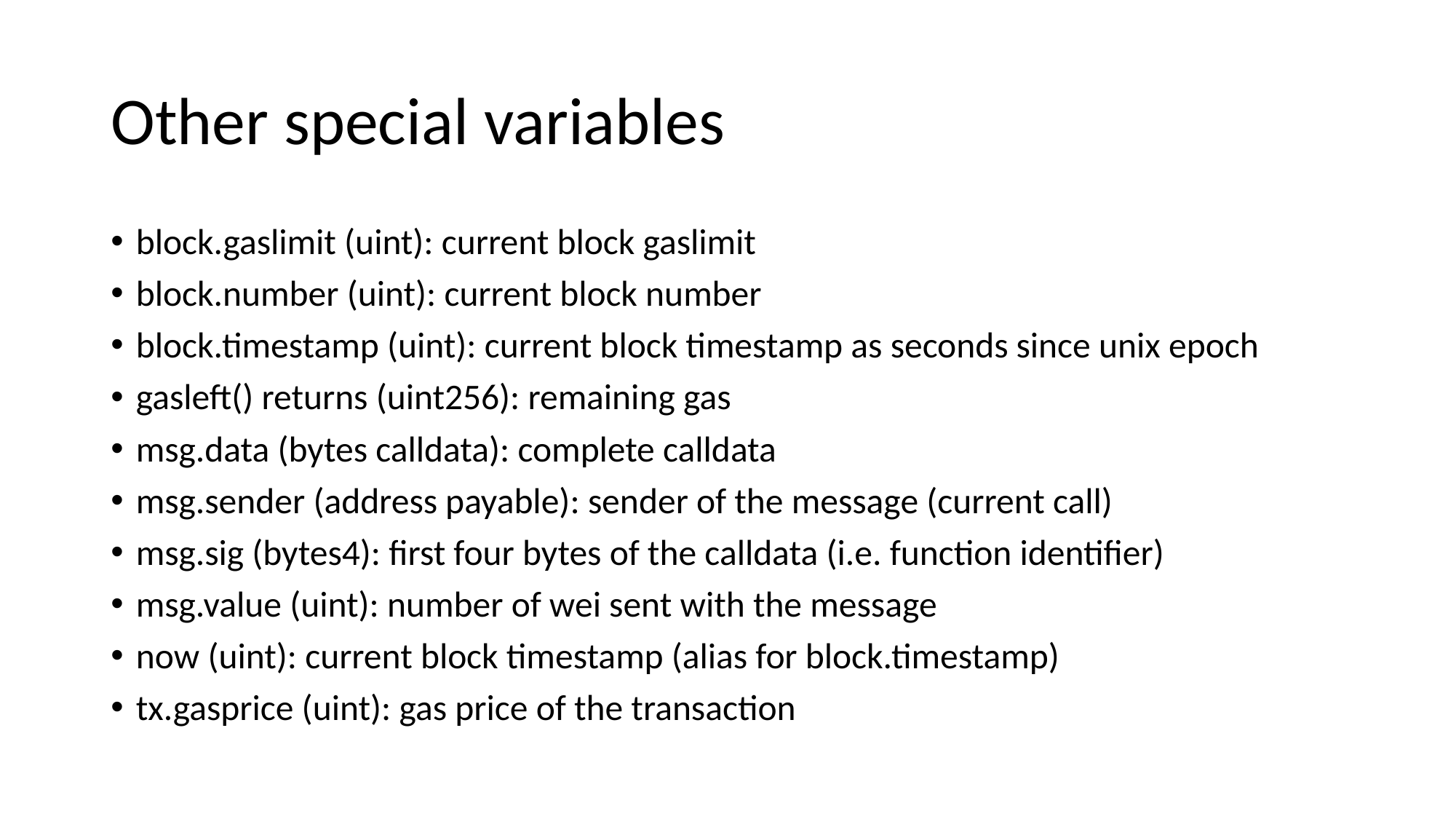

# Other special variables
block.gaslimit (uint): current block gaslimit
block.number (uint): current block number
block.timestamp (uint): current block timestamp as seconds since unix epoch
gasleft() returns (uint256): remaining gas
msg.data (bytes calldata): complete calldata
msg.sender (address payable): sender of the message (current call)
msg.sig (bytes4): first four bytes of the calldata (i.e. function identifier)
msg.value (uint): number of wei sent with the message
now (uint): current block timestamp (alias for block.timestamp)
tx.gasprice (uint): gas price of the transaction